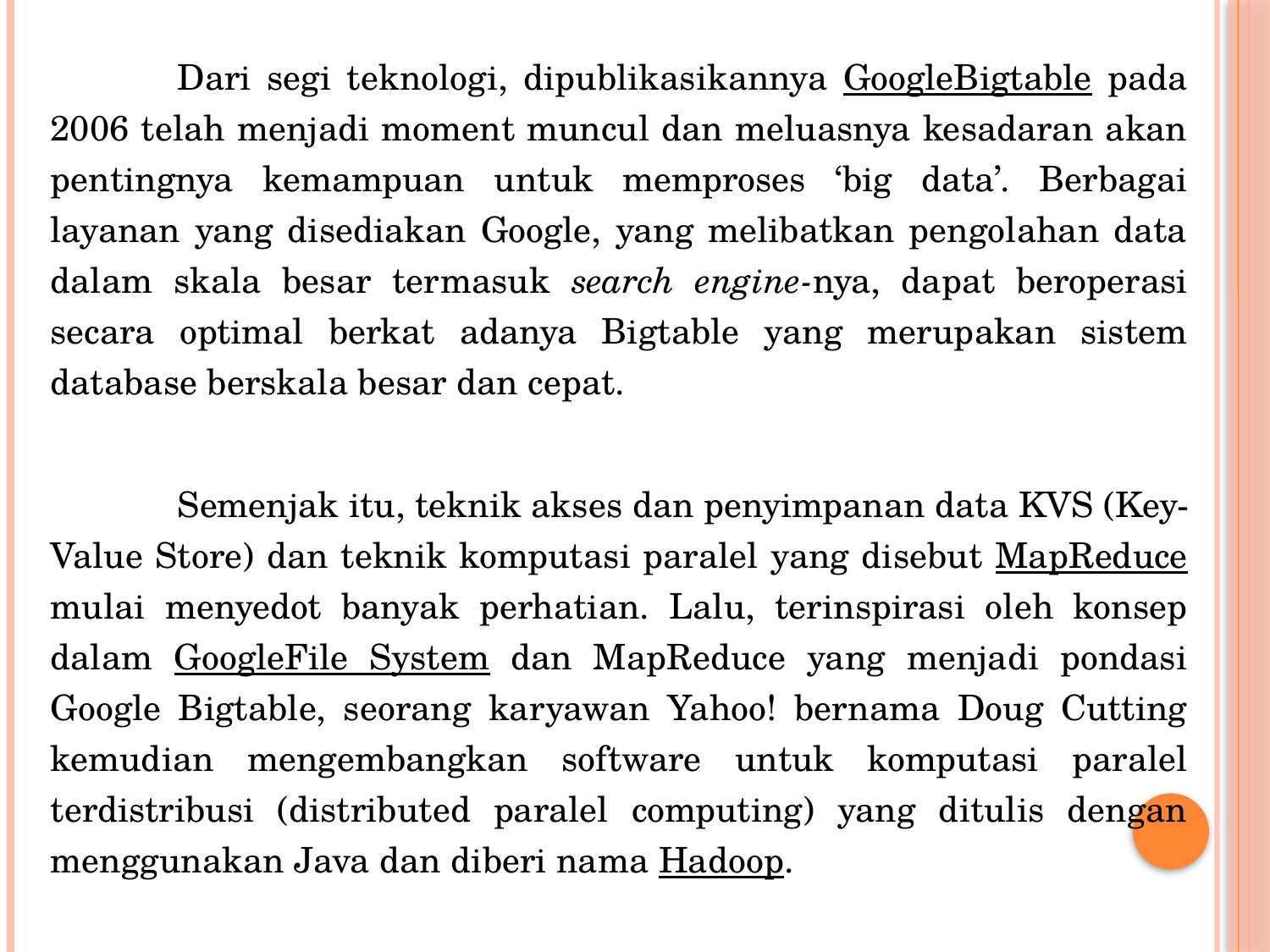

Dari segi teknologi, dipublikasikannya GoogleBigtable pada 2006 telah menjadi moment muncul dan meluasnya kesadaran akan pentingnya kemampuan untuk memproses ‘big data’. Berbagai layanan yang disediakan Google, yang melibatkan pengolahan data dalam skala besar termasuk search engine-nya, dapat beroperasi secara optimal berkat adanya Bigtable yang merupakan sistem database berskala besar dan cepat.

		Semenjak itu, teknik akses dan penyimpanan data KVS (Key-Value Store) dan teknik komputasi paralel yang disebut MapReduce mulai menyedot banyak perhatian. Lalu, terinspirasi oleh konsep dalam GoogleFile System dan MapReduce yang menjadi pondasi Google Bigtable, seorang karyawan Yahoo! bernama Doug Cutting kemudian mengembangkan software untuk komputasi paralel terdistribusi (distributed paralel computing) yang ditulis dengan menggunakan Java dan diberi nama Hadoop.